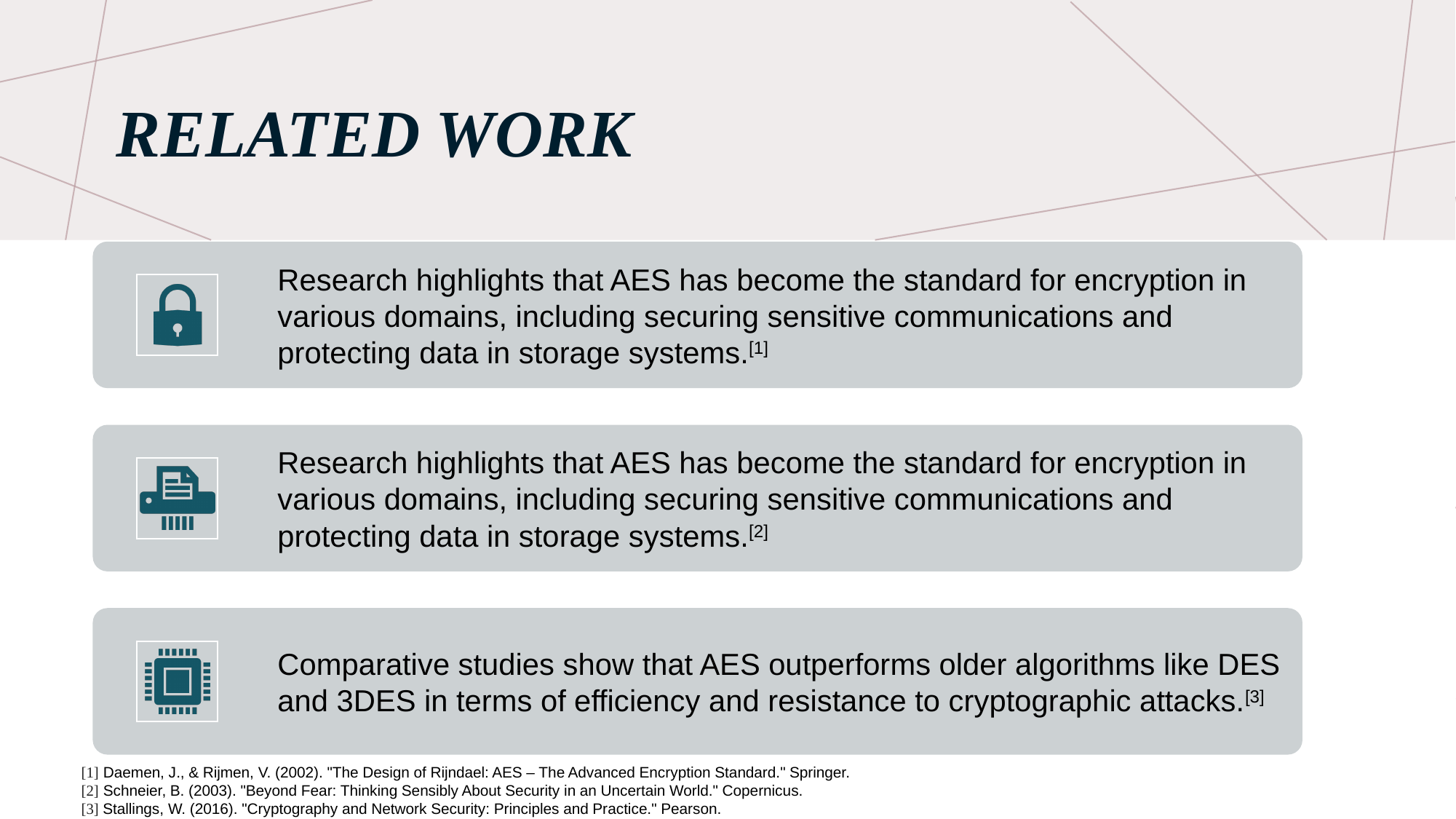

# Related Work
Research highlights that AES has become the standard for encryption in various domains, including securing sensitive communications and protecting data in storage systems.[1]
Research highlights that AES has become the standard for encryption in various domains, including securing sensitive communications and protecting data in storage systems.[2]
Comparative studies show that AES outperforms older algorithms like DES and 3DES in terms of efficiency and resistance to cryptographic attacks.[3]
[1] Daemen, J., & Rijmen, V. (2002). "The Design of Rijndael: AES – The Advanced Encryption Standard." Springer.
[2] Schneier, B. (2003). "Beyond Fear: Thinking Sensibly About Security in an Uncertain World." Copernicus.
[3] Stallings, W. (2016). "Cryptography and Network Security: Principles and Practice." Pearson.